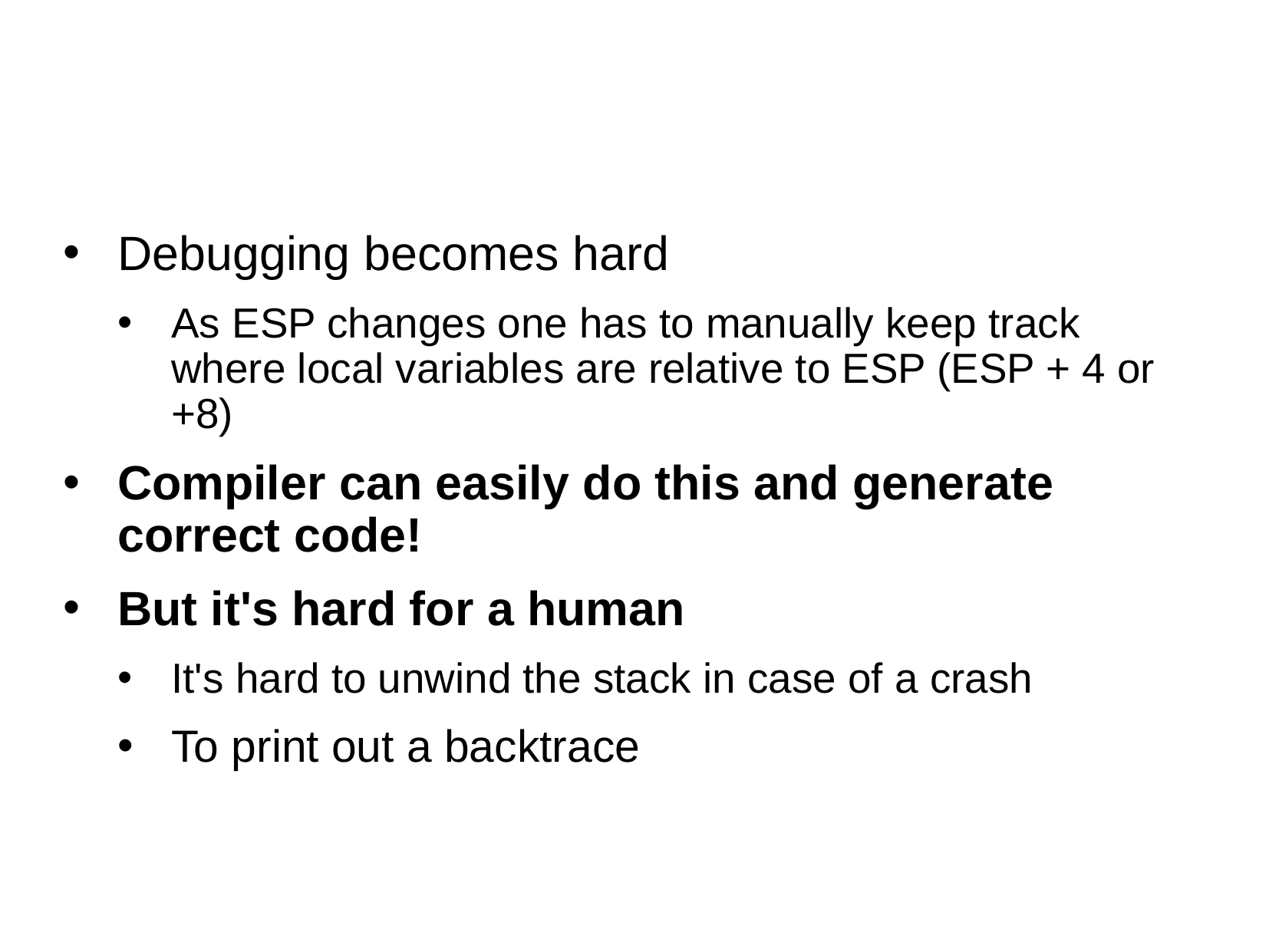

Debugging becomes hard
As ESP changes one has to manually keep track where local variables are relative to ESP (ESP + 4 or +8)
Compiler can easily do this and generate correct code!
But it's hard for a human
It's hard to unwind the stack in case of a crash
To print out a backtrace